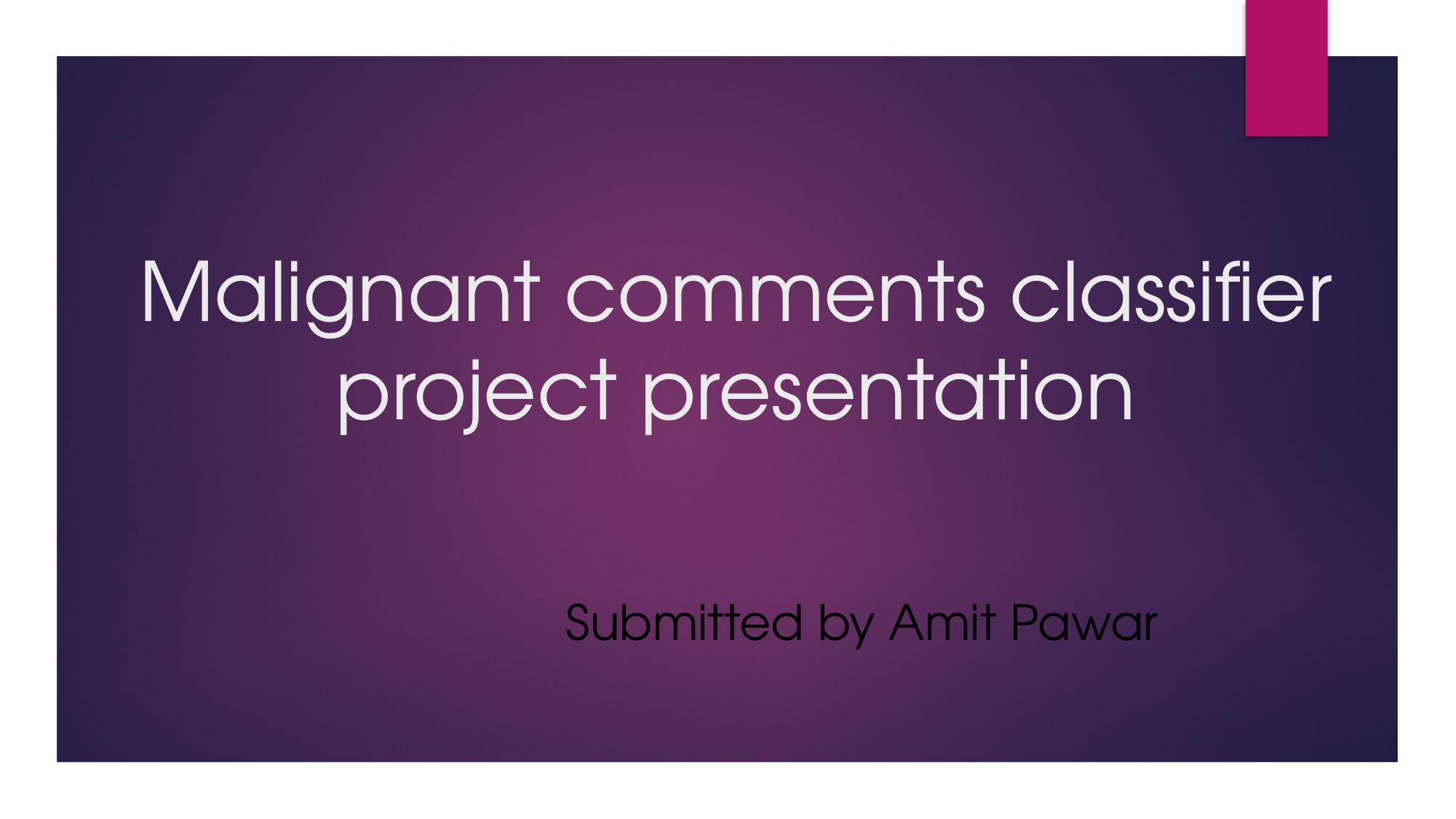

# Malignant comments classifier project presentation
Submitted by Amit Pawar